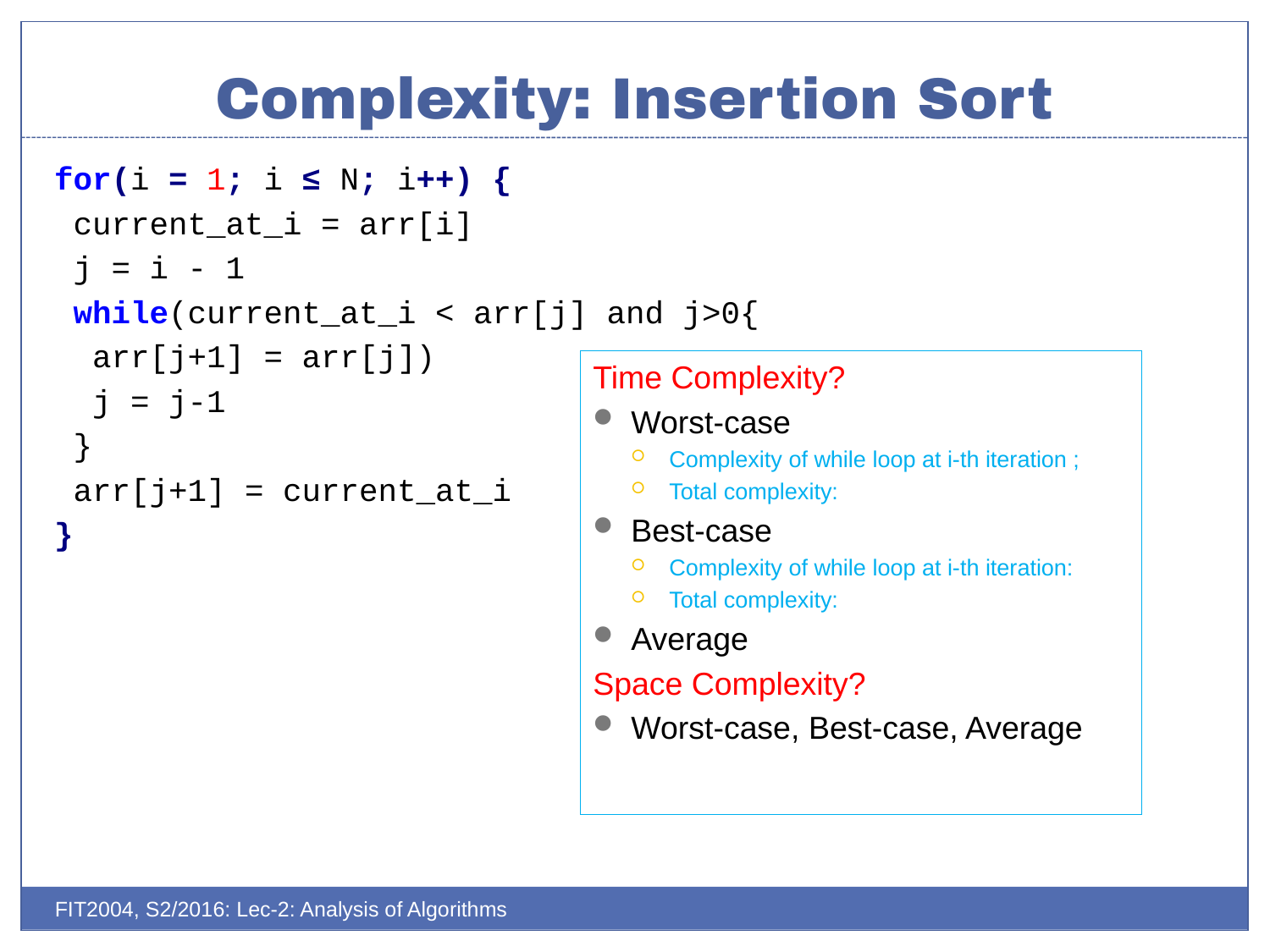

# Complexity: Insertion Sort

for(i = 1; i ≤ N; i++) {
 current_at_i = arr[i]
 j = i - 1
 while(current_at_i < arr[j] and j>0{
  arr[j+1] = arr[j])
  j = j-1
 }
 arr[j+1] = current_at_i
}
Time Complexity?
Worst-case
Complexity of while loop at i-th iteration ;
Total complexity:
Best-case
Complexity of while loop at i-th iteration:
Total complexity:
Average
Space Complexity?
Worst-case, Best-case, Average

FIT2004, S2/2016: Lec-2: Analysis of Algorithms